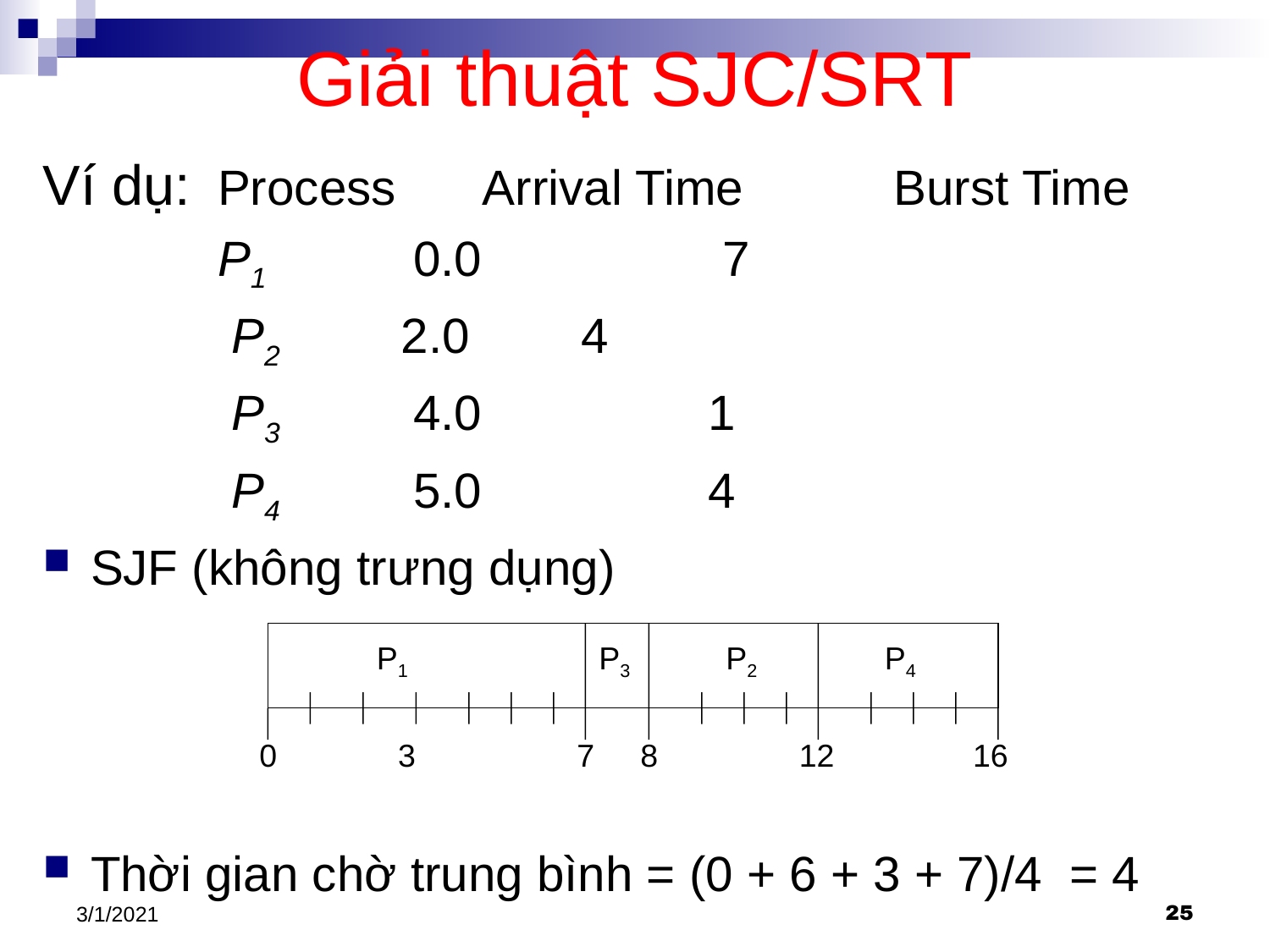

# Giải thuật SJC/SRT
Ví dụ: 	Process   	 Arrival Time	   Burst Time
		P1	     0.0	         7
		 P2	       2.0	        4
		 P3	     4.0	        1
		 P4	     5.0	        4
SJF (không trưng dụng)

Thời gian chờ trung bình = (0 + 6 + 3 + 7)/4  = 4

P1
P3
P2
P4

0
3
7
8
12
16
3/1/2021
25